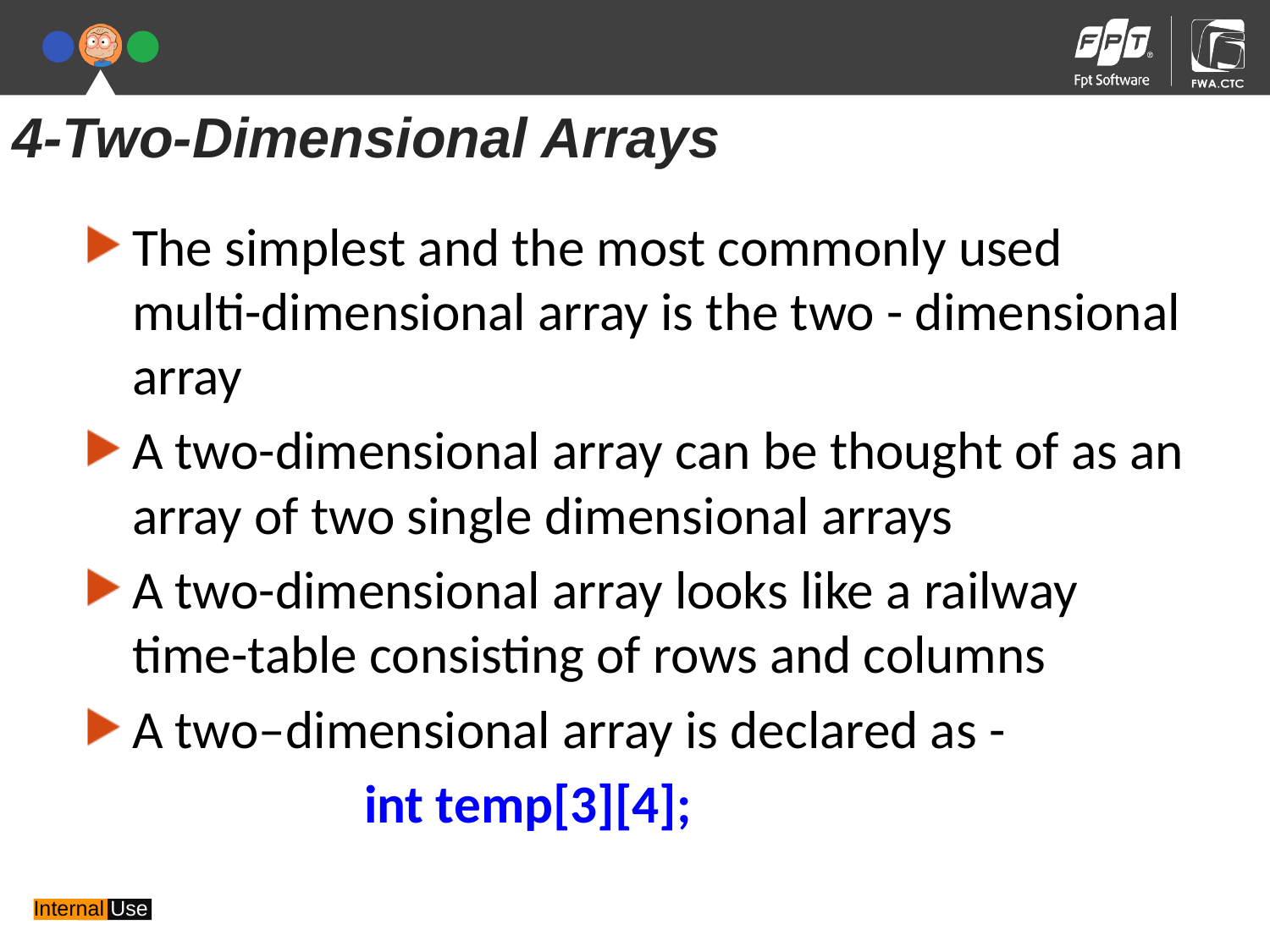

4-Two-Dimensional Arrays
The simplest and the most commonly used multi-dimensional array is the two - dimensional array
A two-dimensional array can be thought of as an array of two single dimensional arrays
A two-dimensional array looks like a railway time-table consisting of rows and columns
A two–dimensional array is declared as -
                       int temp[3][4];